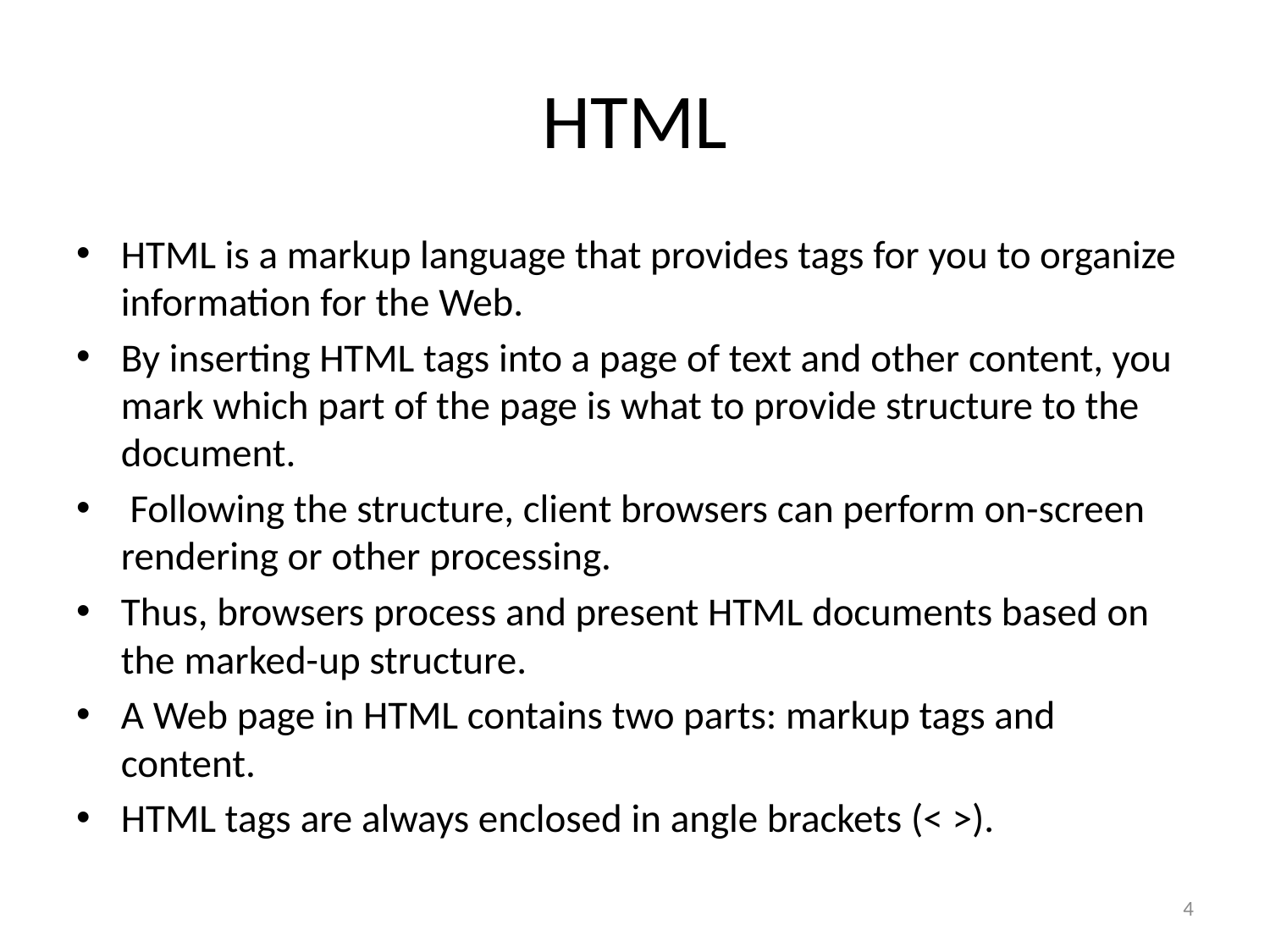

# HTML
HTML is a markup language that provides tags for you to organize information for the Web.
By inserting HTML tags into a page of text and other content, you mark which part of the page is what to provide structure to the document.
 Following the structure, client browsers can perform on-screen rendering or other processing.
Thus, browsers process and present HTML documents based on the marked-up structure.
A Web page in HTML contains two parts: markup tags and content.
HTML tags are always enclosed in angle brackets (< >).
4